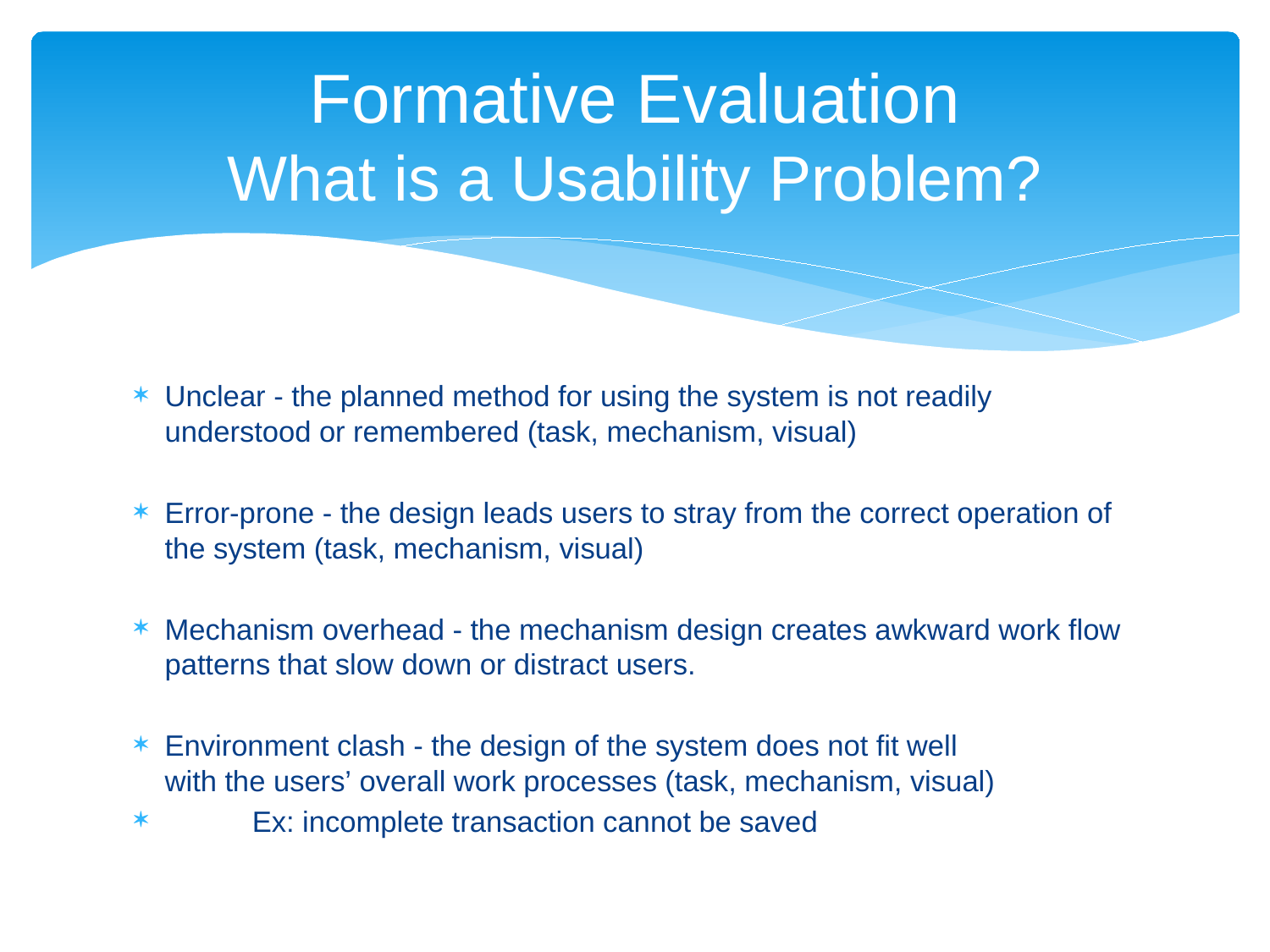

# Formative Evaluation What is a Usability Problem?
Unclear - the planned method for using the system is not readily understood or remembered (task, mechanism, visual)

Error-prone - the design leads users to stray from the correct operation of the system (task, mechanism, visual)

Mechanism overhead - the mechanism design creates awkward work flow patterns that slow down or distract users.

Environment clash - the design of the system does not fit well
with the users’ overall work processes (task, mechanism, visual)
	Ex: incomplete transaction cannot be saved